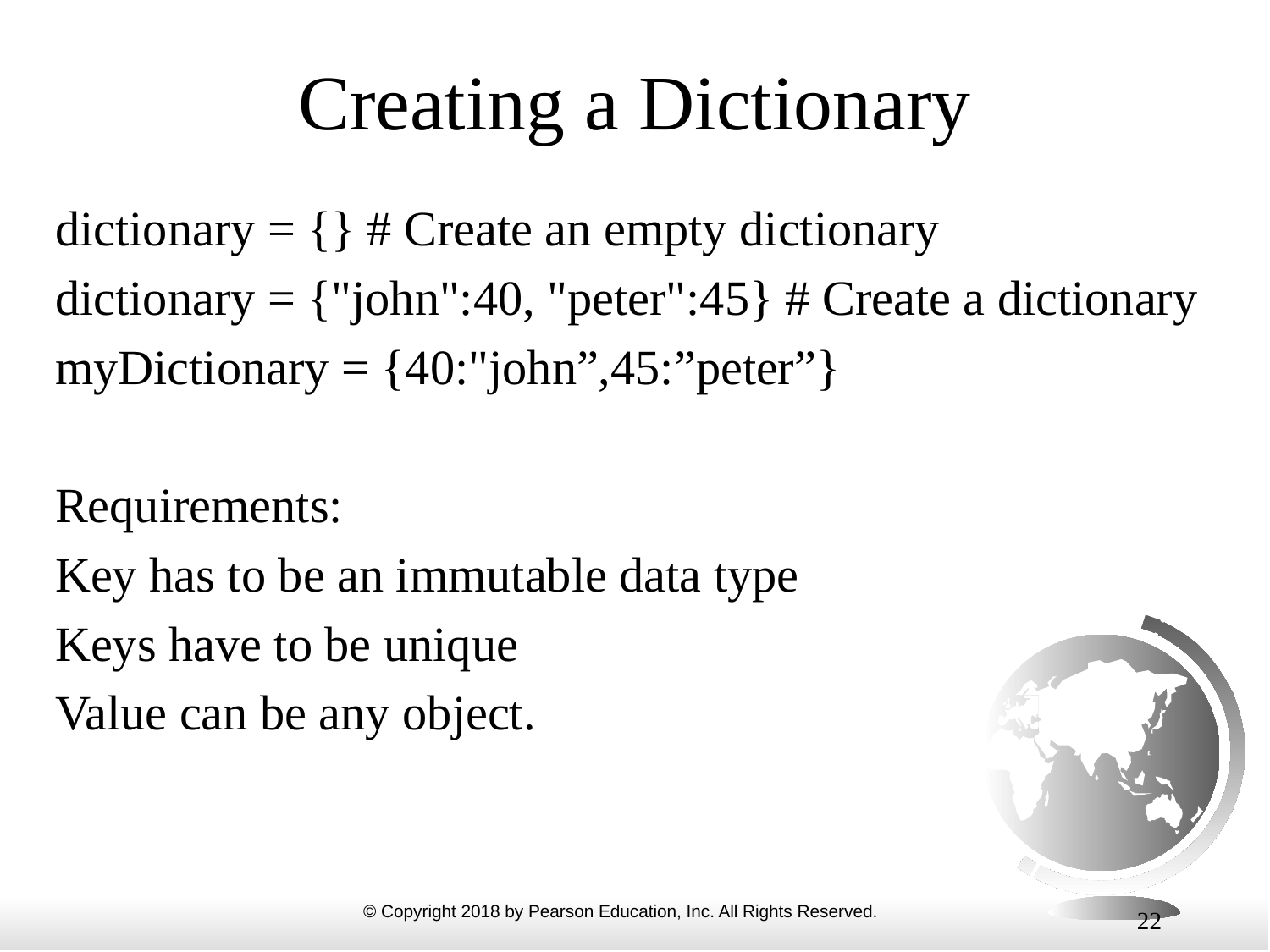

# Creating a Dictionary
dictionary = {} # Create an empty dictionary
dictionary = {"john":40, "peter":45} # Create a dictionary
myDictionary = {40:"john”,45:”peter”}

Requirements:
Key has to be an immutable data type
Keys have to be unique
Value can be any object.
22